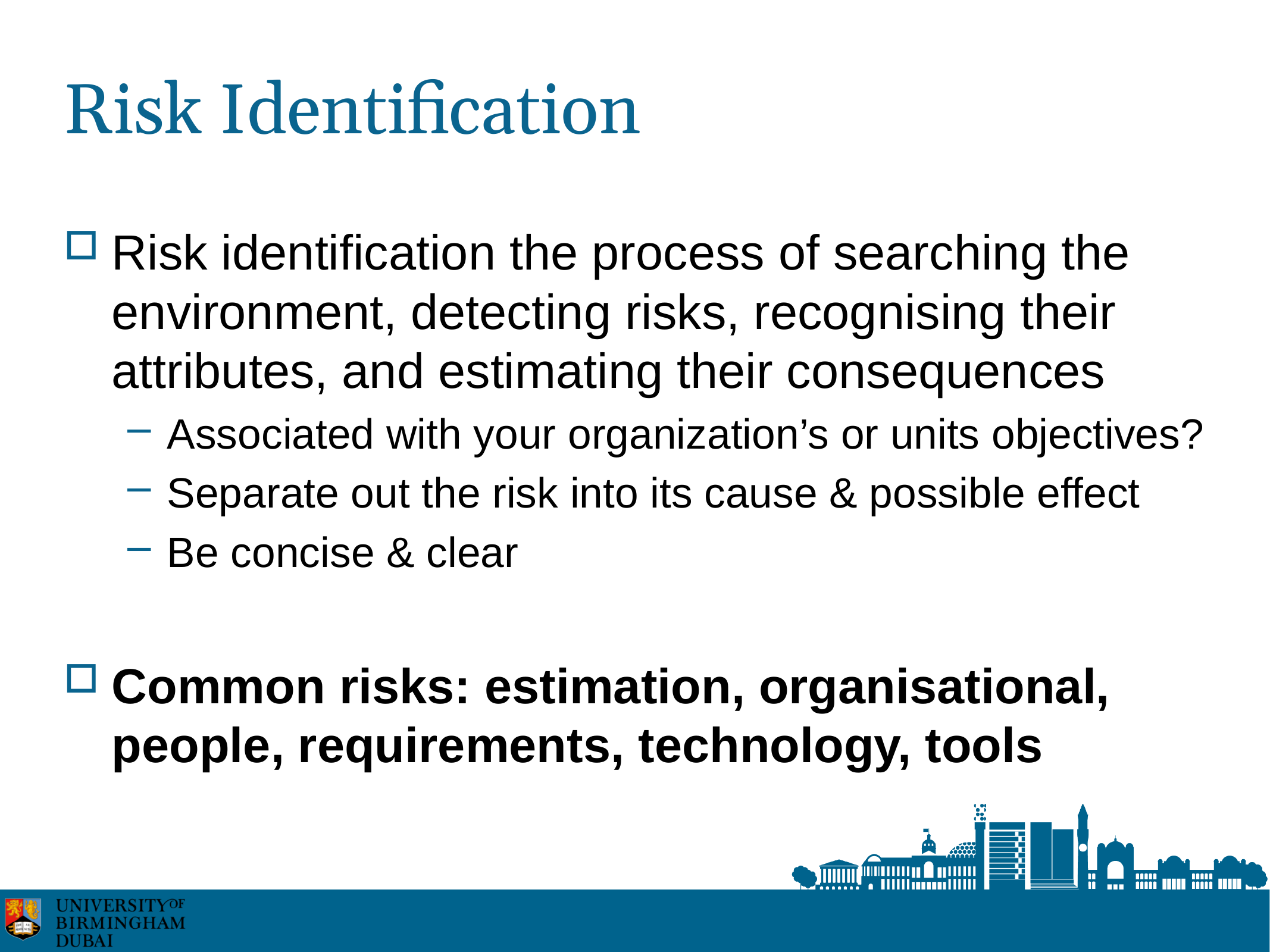

# Risk Identification
Risk identification the process of searching the environment, detecting risks, recognising their attributes, and estimating their consequences
Associated with your organization’s or units objectives?
Separate out the risk into its cause & possible effect
Be concise & clear

Common risks: estimation, organisational, people, requirements, technology, tools